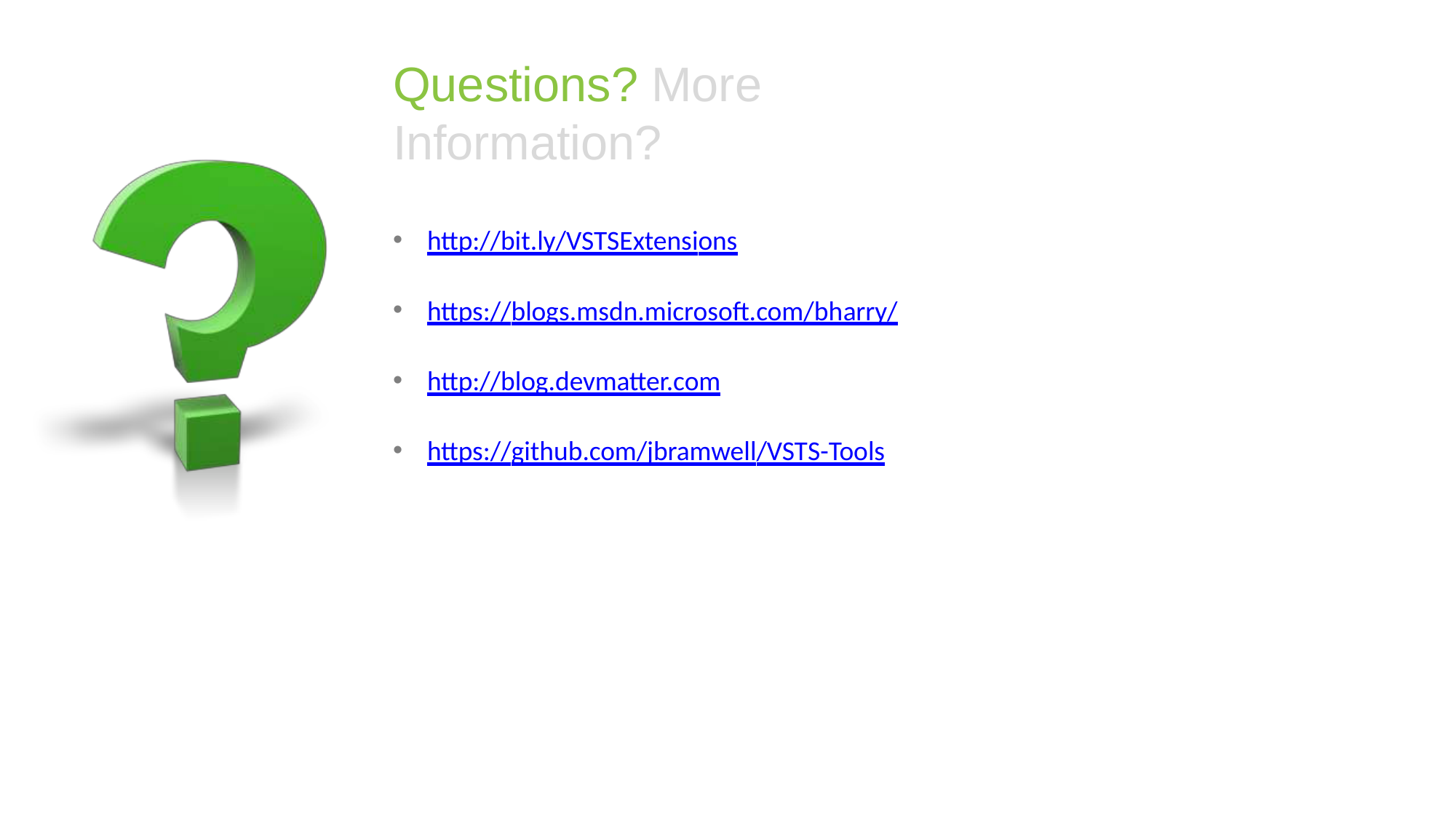

Questions? More
Information?

Extensions Reference for VS Team Services and TFS
http://bit.ly/VSTSExtensions
Brian Harry (Product Unit Manager for TFS)
https://blogs.msdn.microsoft.com/bharry/
My Blog
http://blog.devmatter.com
Code/Extension Examples
https://github.com/jbramwell/VSTS-Tools